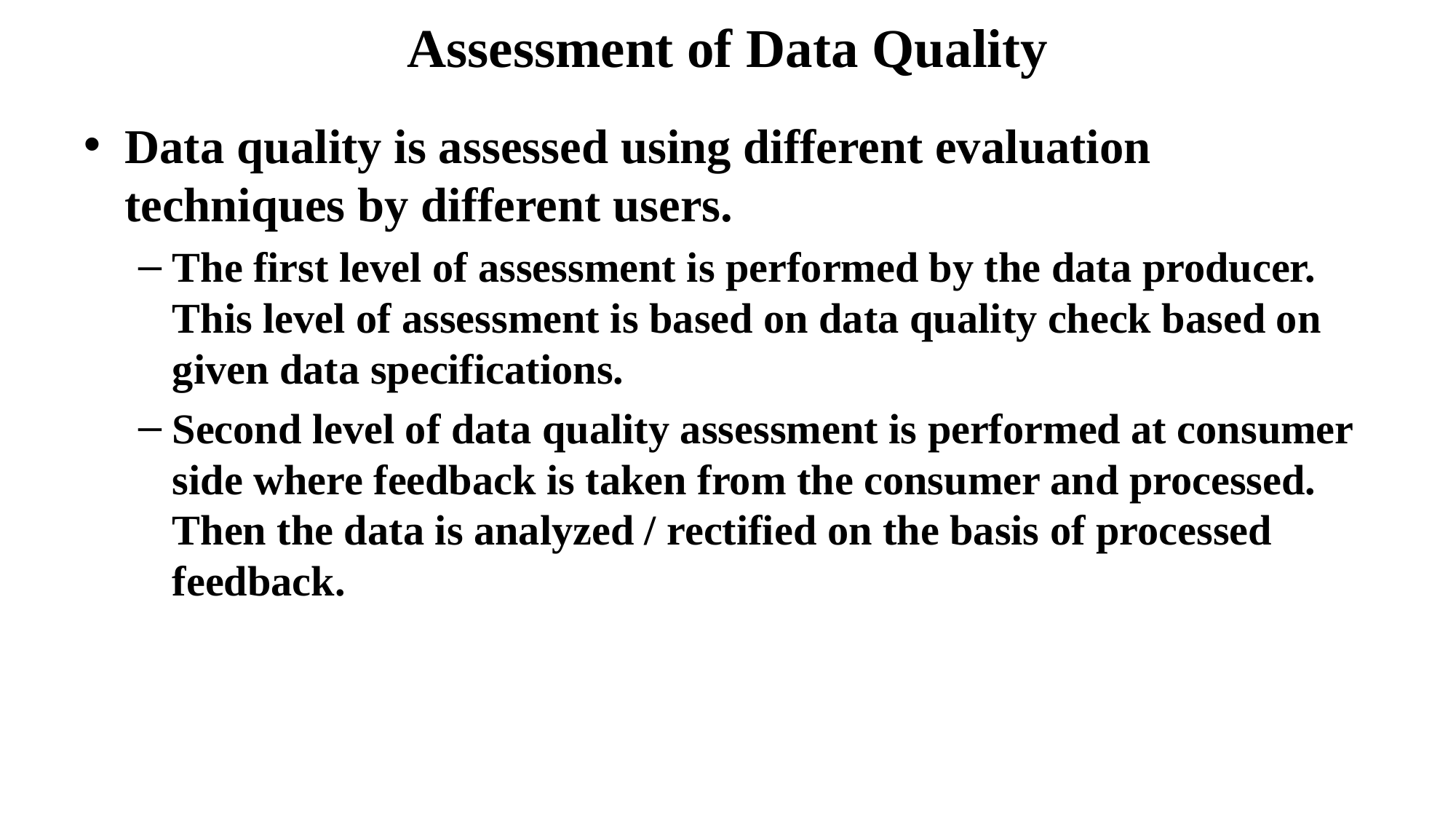

# Assessment of Data Quality
Data quality is assessed using different evaluation techniques by different users.
The first level of assessment is performed by the data producer. This level of assessment is based on data quality check based on given data specifications.
Second level of data quality assessment is performed at consumer side where feedback is taken from the consumer and processed. Then the data is analyzed / rectified on the basis of processed feedback.